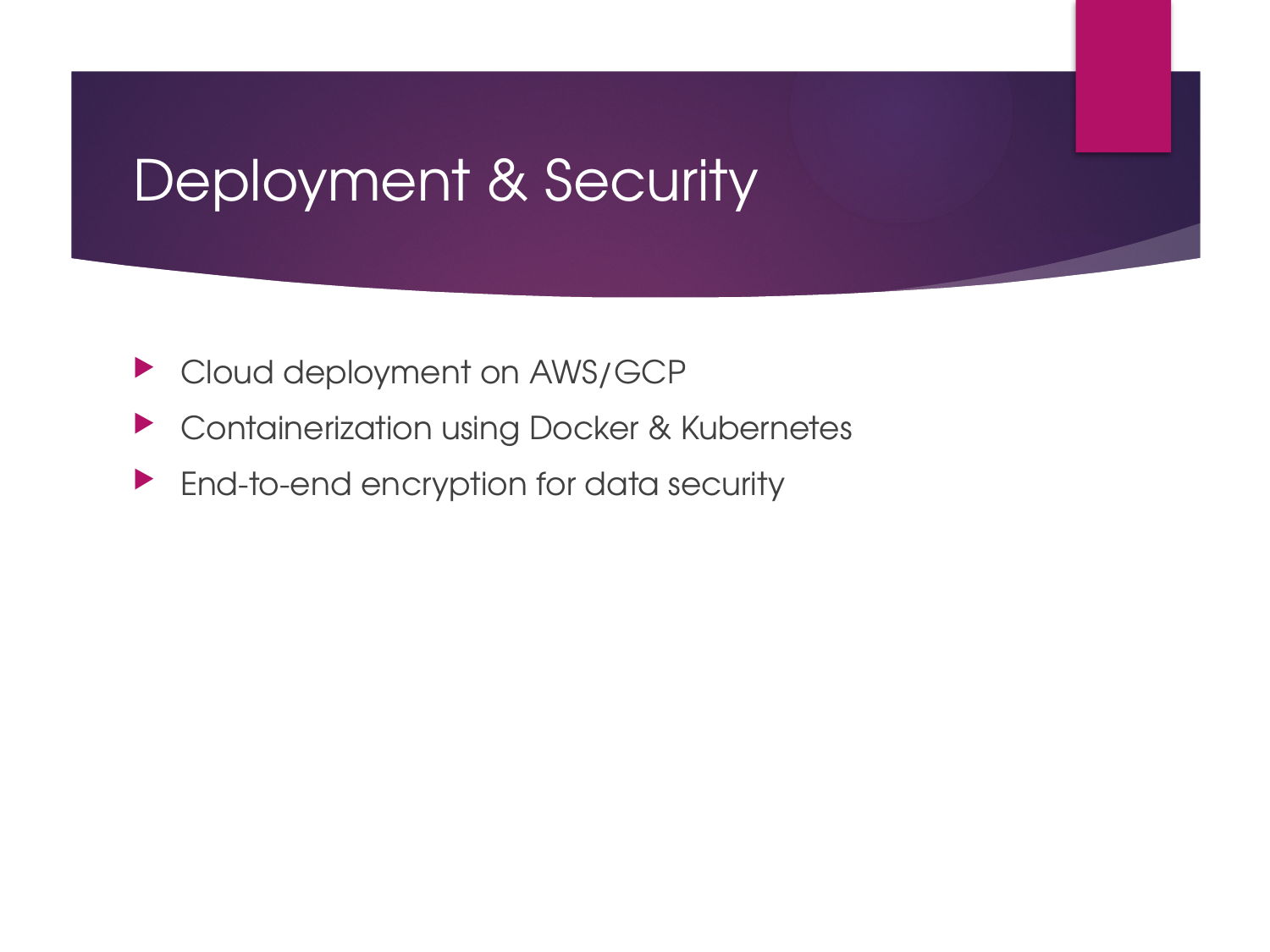

# Deployment & Security
Cloud deployment on AWS/GCP
Containerization using Docker & Kubernetes
End-to-end encryption for data security